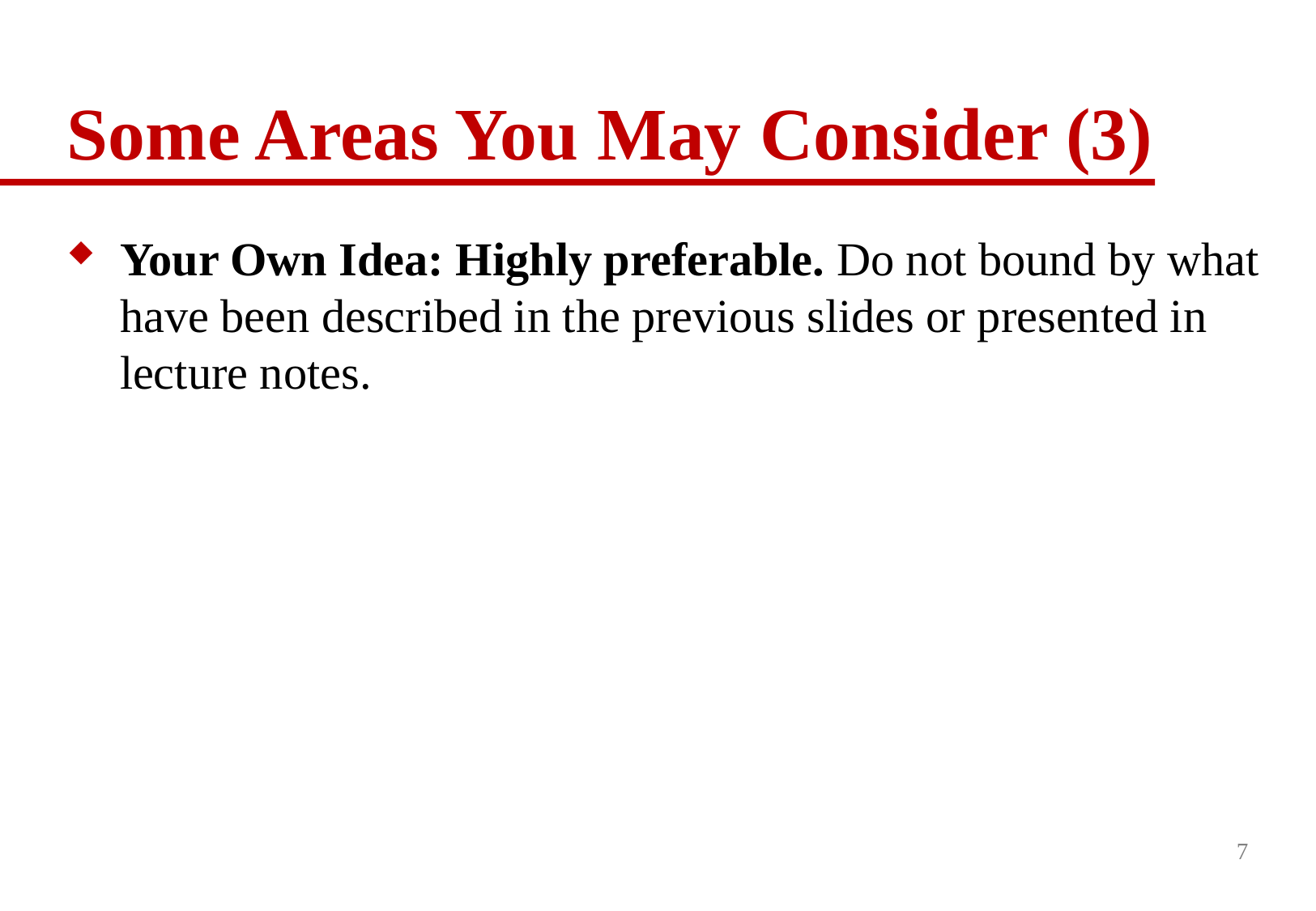

# Some Areas You May Consider (3)
Your Own Idea: Highly preferable. Do not bound by what have been described in the previous slides or presented in lecture notes.

7